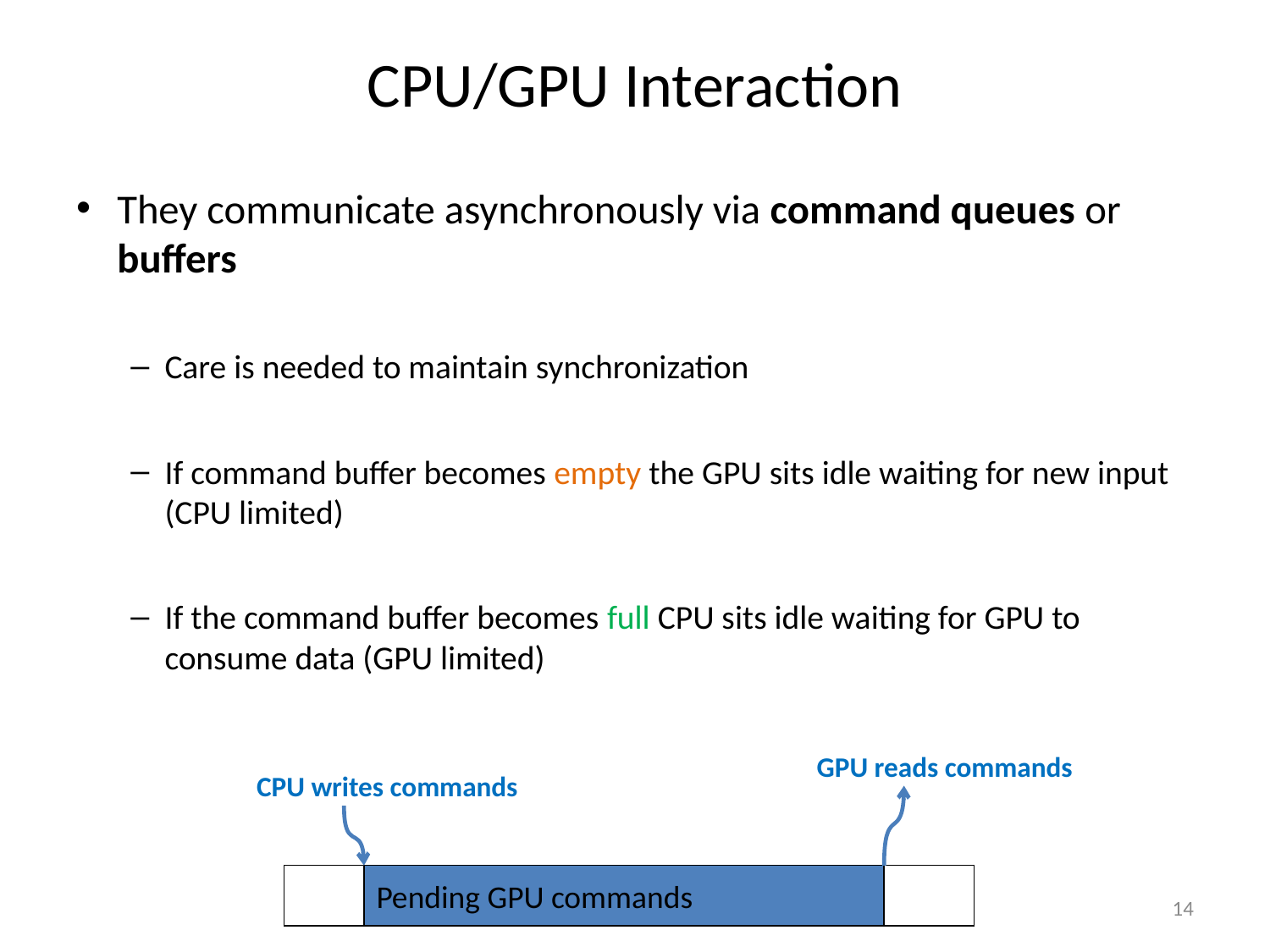

# CPU/GPU Interaction
They communicate asynchronously via command queues or buffers

Care is needed to maintain synchronization

If command buffer becomes empty the GPU sits idle waiting for new input (CPU limited)

If the command buffer becomes full CPU sits idle waiting for GPU to consume data (GPU limited)
GPU reads commands
CPU writes commands

Pending GPU commands
14